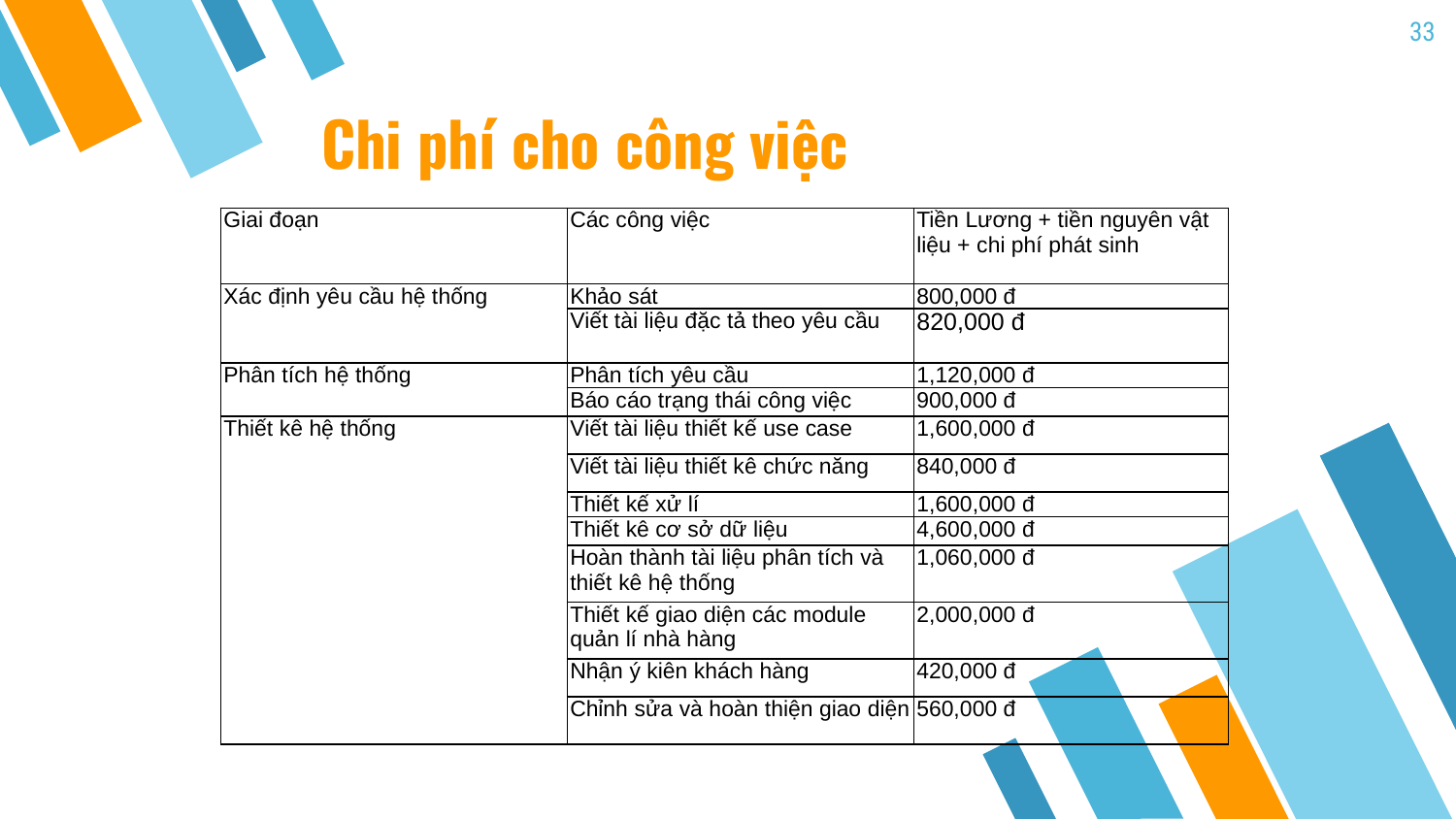

33
# Chi phí cho công việc
| Giai đoạn | Các công việc | Tiền Lương + tiền nguyên vật liệu + chi phí phát sinh |
| --- | --- | --- |
| Xác định yêu cầu hệ thống | Khảo sát | 800,000 đ |
|  | Viết tài liệu đặc tả theo yêu cầu | 820,000 đ |
| Phân tích hệ thống | Phân tích yêu cầu | 1,120,000 đ |
|  | Báo cáo trạng thái công việc | 900,000 đ |
| Thiết kê hệ thống | Viết tài liệu thiết kế use case | 1,600,000 đ |
|  | Viết tài liệu thiết kê chức năng | 840,000 đ |
|  | Thiết kế xử lí | 1,600,000 đ |
|  | Thiết kê cơ sở dữ liệu | 4,600,000 đ |
|  | Hoàn thành tài liệu phân tích và thiết kê hệ thống | 1,060,000 đ |
|  | Thiết kế giao diện các module quản lí nhà hàng | 2,000,000 đ |
|  | Nhận ý kiên khách hàng | 420,000 đ |
|  | Chỉnh sửa và hoàn thiện giao diện | 560,000 đ |